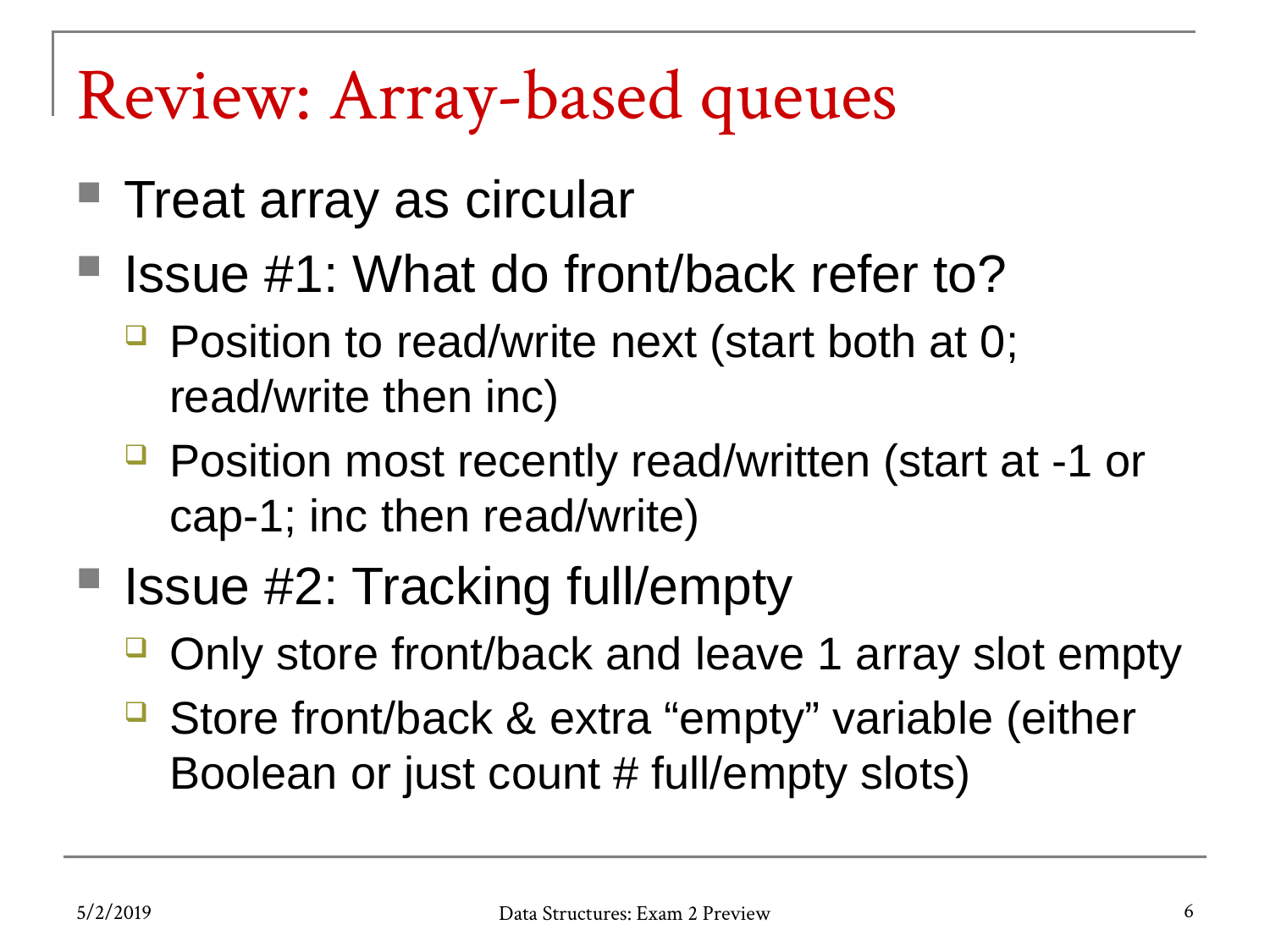

# Review: Array-based queues
Treat array as circular
Issue #1: What do front/back refer to?
Position to read/write next (start both at 0; read/write then inc)
Position most recently read/written (start at -1 or cap-1; inc then read/write)
Issue #2: Tracking full/empty
Only store front/back and leave 1 array slot empty
Store front/back & extra “empty” variable (either Boolean or just count # full/empty slots)
5/2/2019
6
Data Structures: Exam 2 Preview